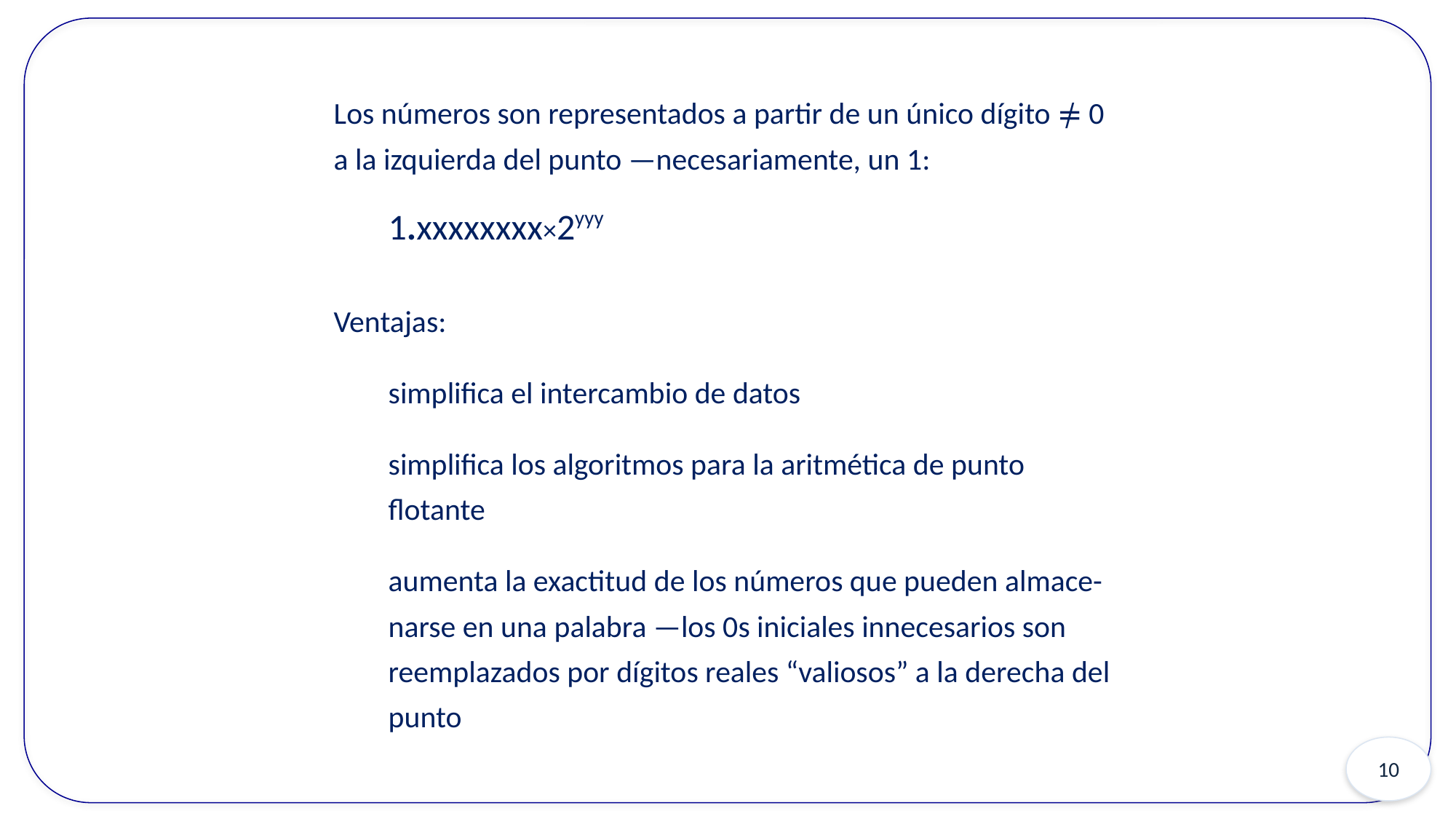

Los números son representados a partir de un único dígito ≠ 0 a la izquierda del punto —necesariamente, un 1:
1.xxxxxxxx×2yyy
Ventajas:
simplifica el intercambio de datos
simplifica los algoritmos para la aritmética de punto flotante
aumenta la exactitud de los números que pueden almace-narse en una palabra —los 0s iniciales innecesarios son reemplazados por dígitos reales “valiosos” a la derecha del punto